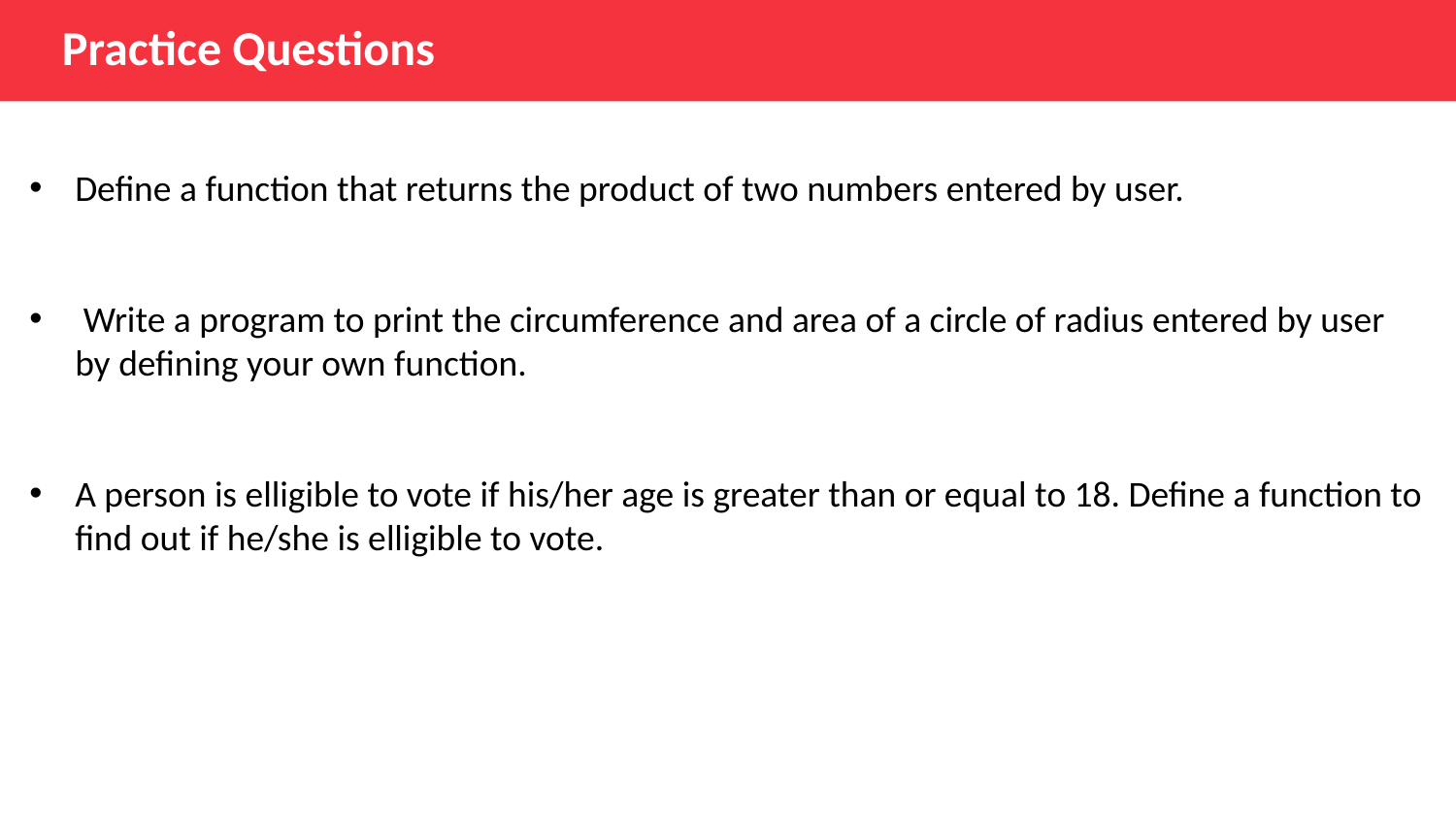

Practice Questions

Define a function that returns the product of two numbers entered by user.

 Write a program to print the circumference and area of a circle of radius entered by user by defining your own function.

A person is elligible to vote if his/her age is greater than or equal to 18. Define a function to find out if he/she is elligible to vote.